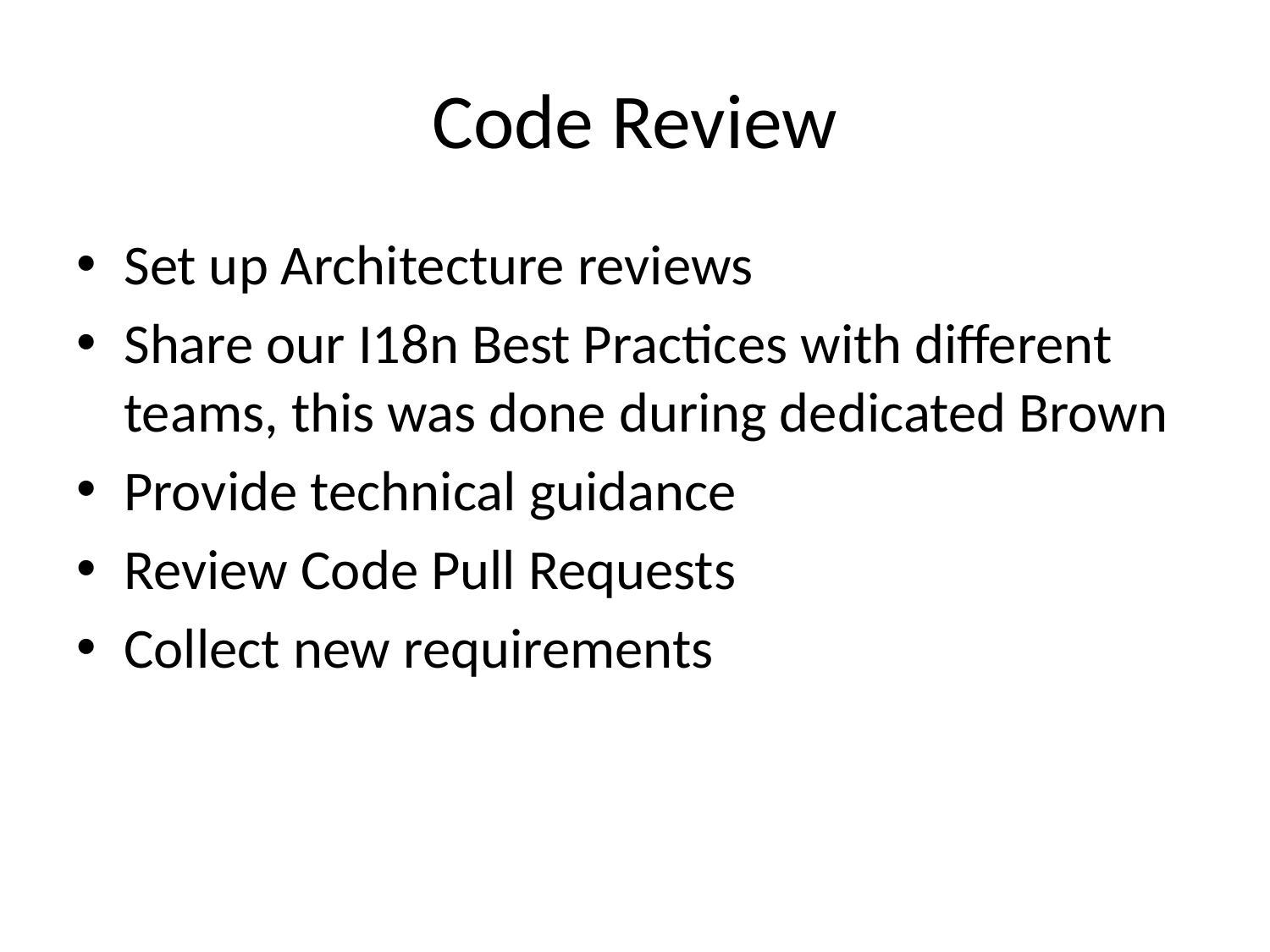

# Code Review
Set up Architecture reviews
Share our I18n Best Practices with different teams, this was done during dedicated Brown
Provide technical guidance
Review Code Pull Requests
Collect new requirements